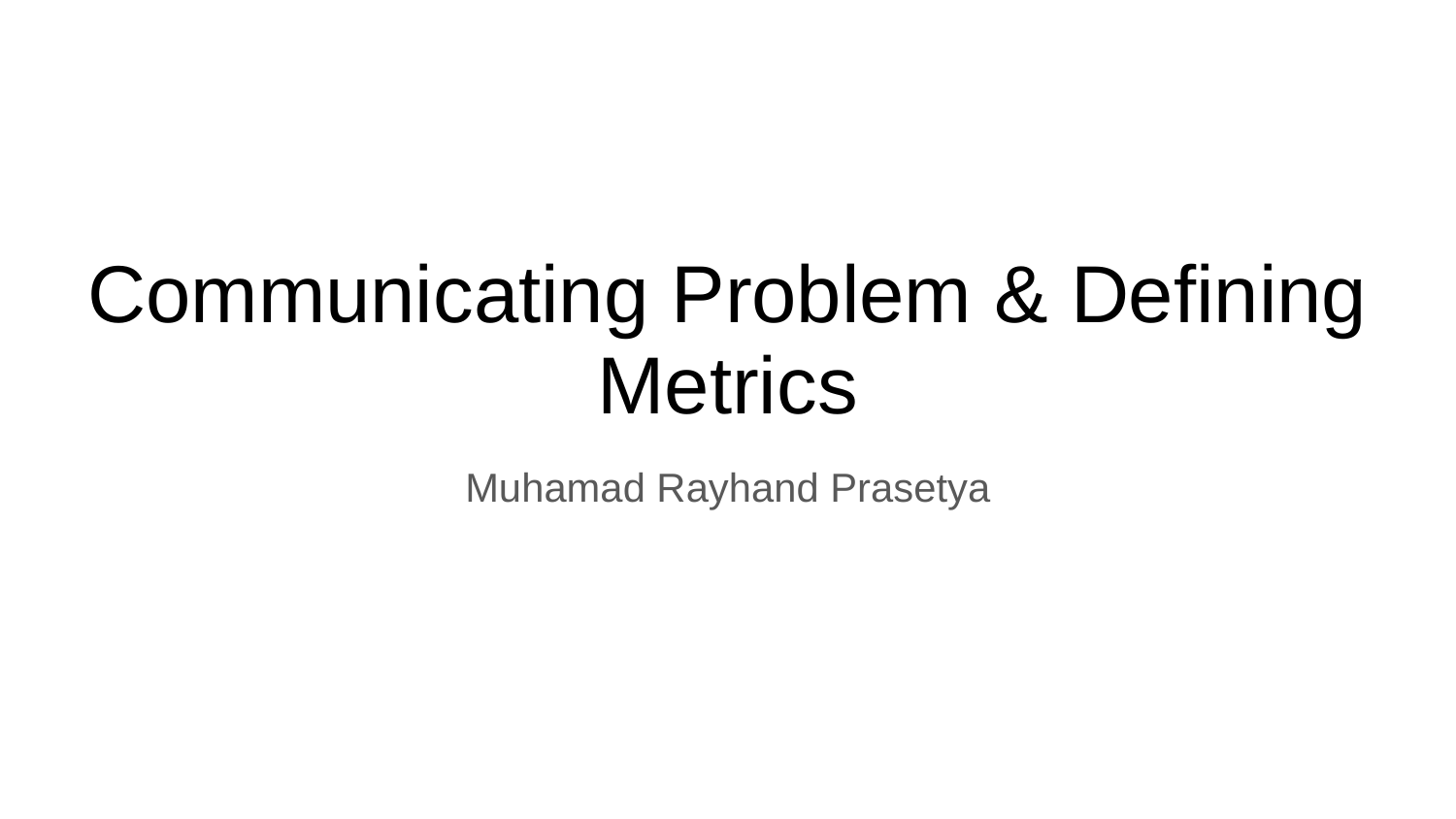

# Communicating Problem & Defining Metrics
Muhamad Rayhand Prasetya